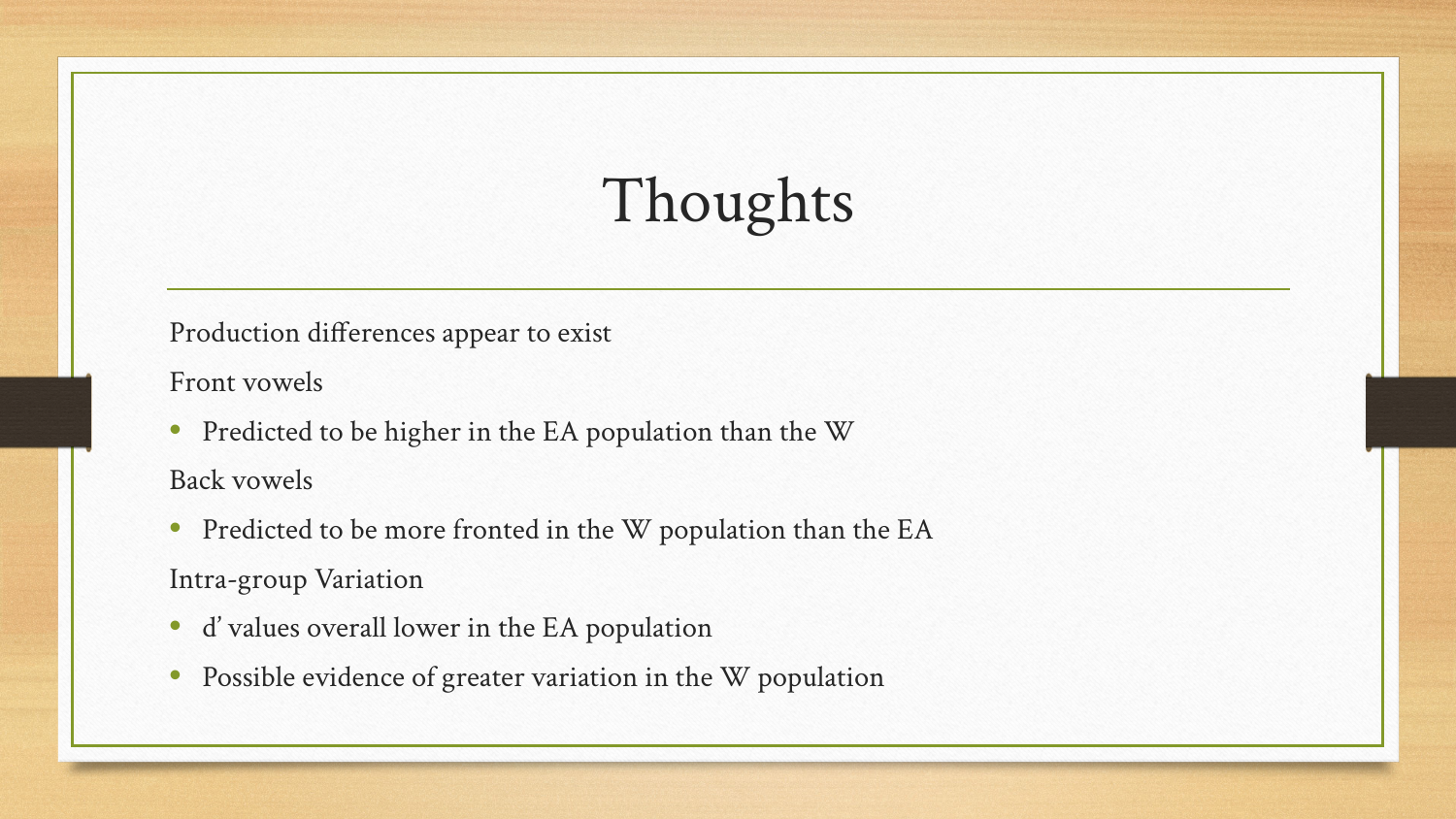

# Thoughts
Production differences appear to exist
Front vowels
Predicted to be higher in the EA population than the W
Back vowels
Predicted to be more fronted in the W population than the EA
Intra-group Variation
d’ values overall lower in the EA population
Possible evidence of greater variation in the W population